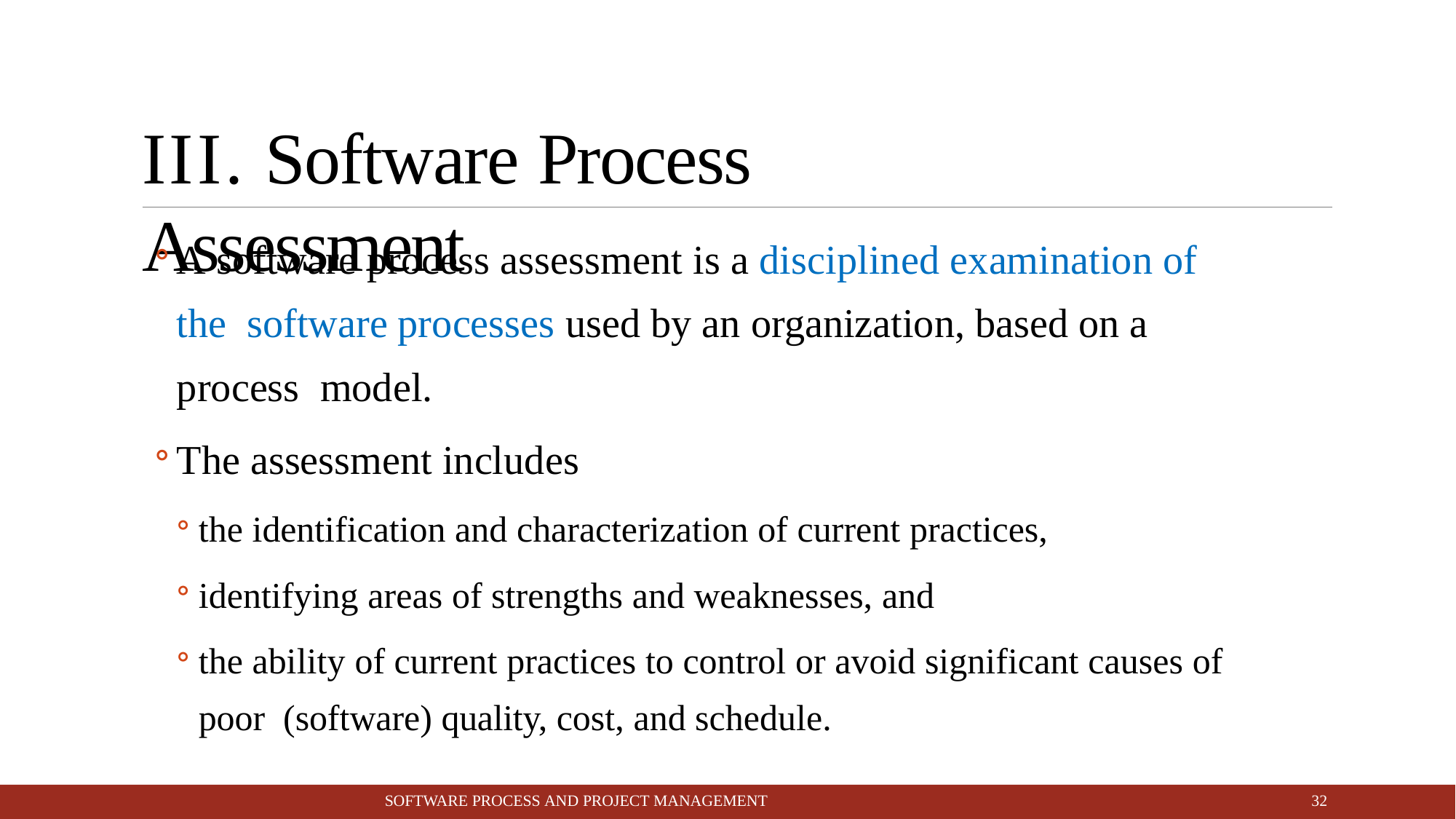

# III. Software Process Assessment
A software process assessment is a disciplined examination of the  software processes used by an organization, based on a process  model.
The assessment includes
the identification and characterization of current practices,
identifying areas of strengths and weaknesses, and
the ability of current practices to control or avoid significant causes of poor  (software) quality, cost, and schedule.
32
SOFTWARE PROCESS AND PROJECT MANAGEMENT